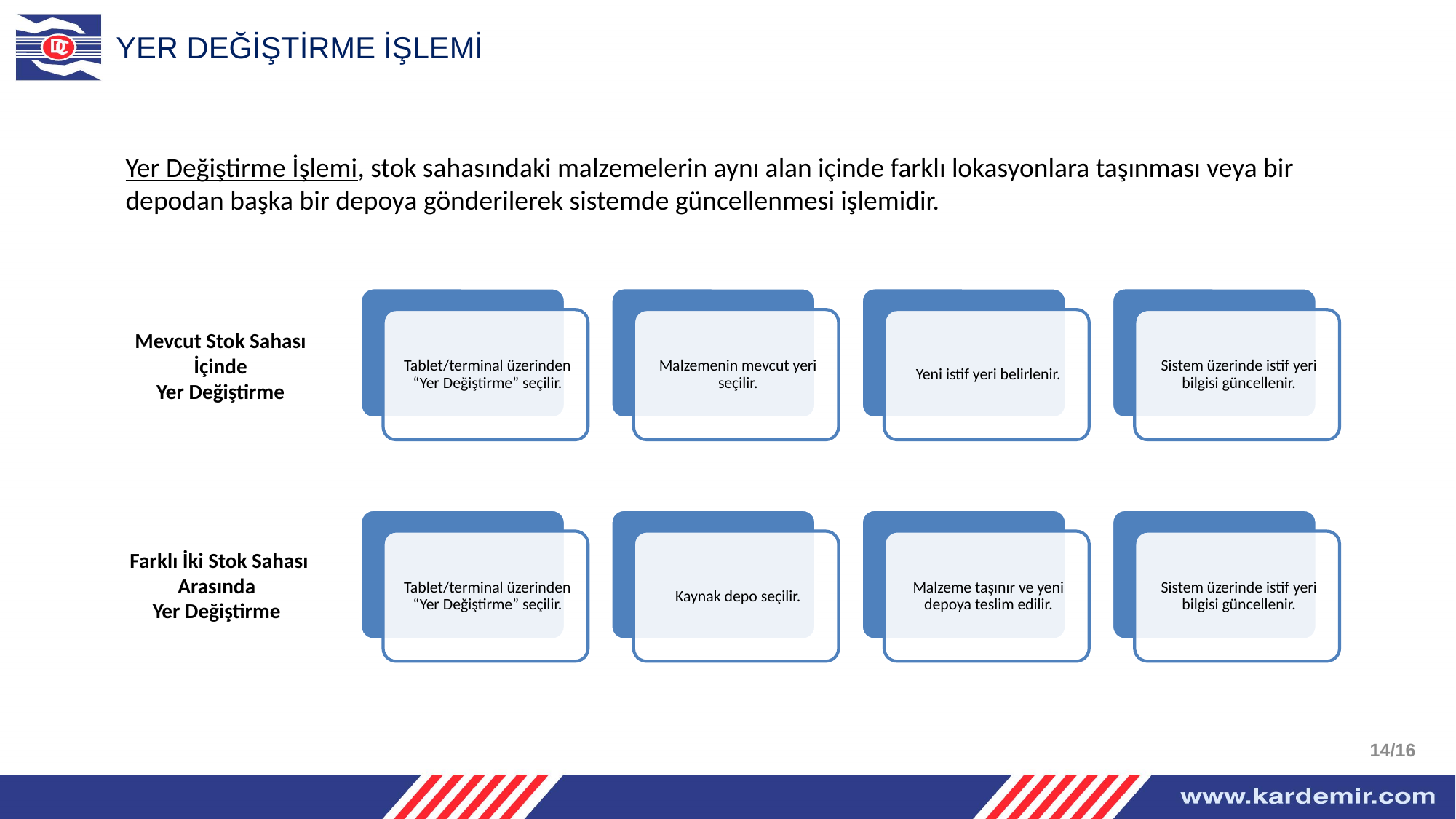

YER DEĞİŞTİRME İŞLEMİ
Yer Değiştirme İşlemi, stok sahasındaki malzemelerin aynı alan içinde farklı lokasyonlara taşınması veya bir depodan başka bir depoya gönderilerek sistemde güncellenmesi işlemidir.
Tablet/terminal üzerinden “Yer Değiştirme” seçilir.
Malzemenin mevcut yeri seçilir.
Yeni istif yeri belirlenir.
Sistem üzerinde istif yeri bilgisi güncellenir.
Mevcut Stok Sahası
 İçinde
Yer Değiştirme
Tablet/terminal üzerinden “Yer Değiştirme” seçilir.
Kaynak depo seçilir.
Malzeme taşınır ve yeni depoya teslim edilir.
Sistem üzerinde istif yeri bilgisi güncellenir.
Farklı İki Stok Sahası Arasında
Yer Değiştirme
14/16